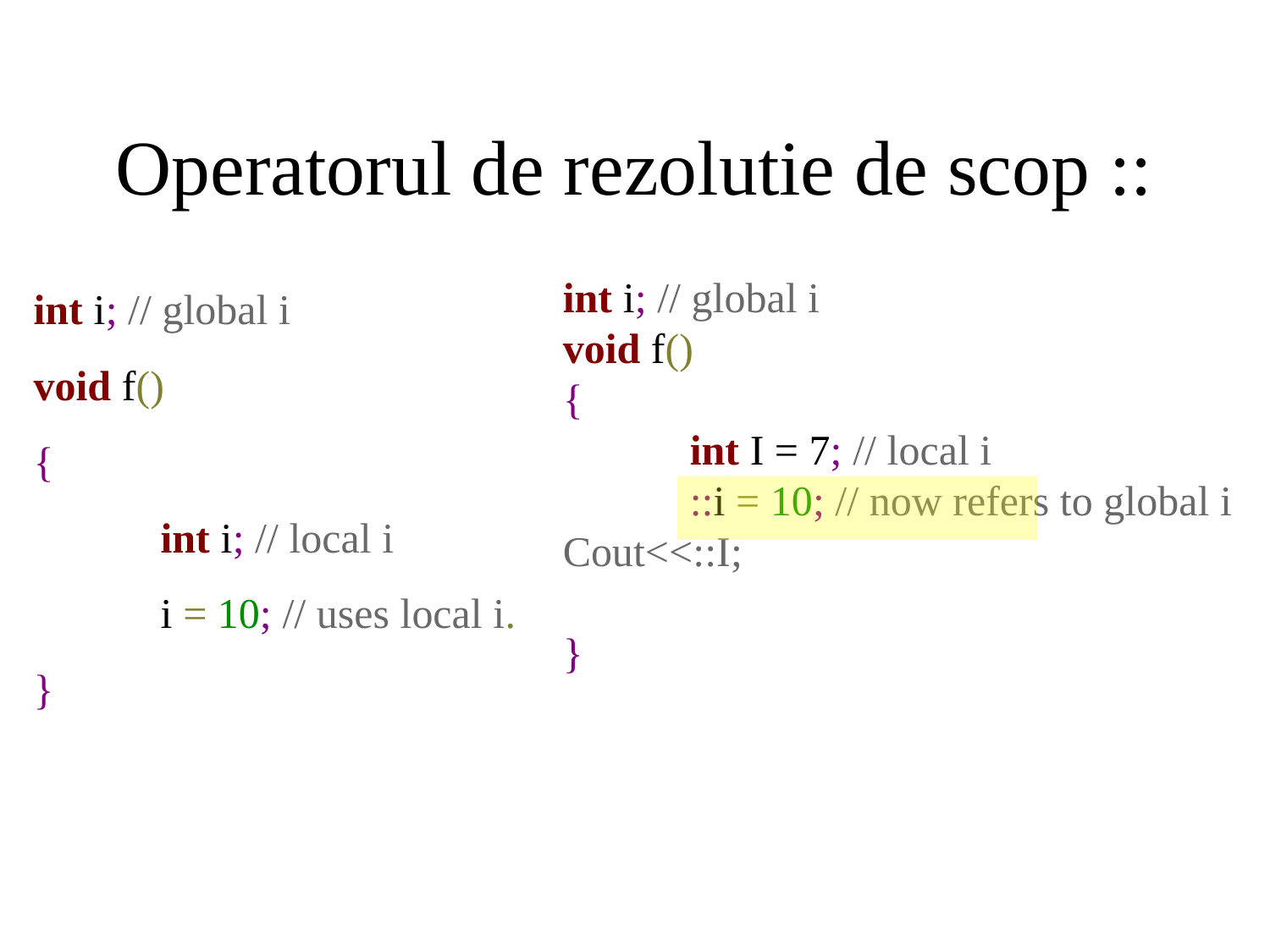

# Operatorul de rezolutie de scop ::
int i; // global i
void f()
{
	int I = 7; // local i
	::i = 10; // now refers to global i
Cout<<::I;

}

int i; // global i
void f()
{
	int i; // local i
	i = 10; // uses local i.
}